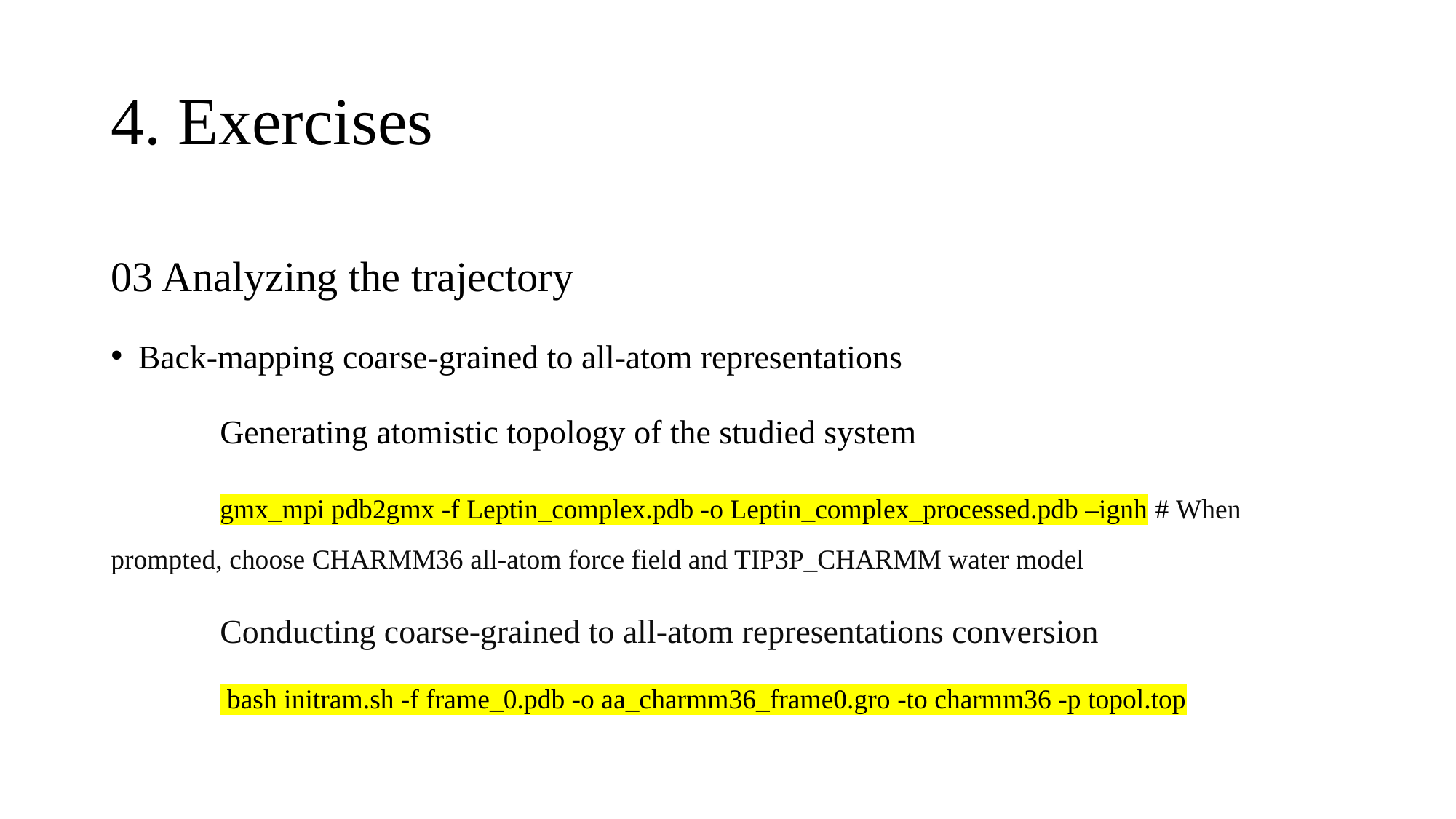

# 4. Exercises
03 Analyzing the trajectory
Back-mapping coarse-grained to all-atom representations
	Generating atomistic topology of the studied system
	gmx_mpi pdb2gmx -f Leptin_complex.pdb -o Leptin_complex_processed.pdb –ignh # When prompted, choose CHARMM36 all-atom force field and TIP3P_CHARMM water model
	Conducting coarse-grained to all-atom representations conversion
	 bash initram.sh -f frame_0.pdb -o aa_charmm36_frame0.gro -to charmm36 -p topol.top